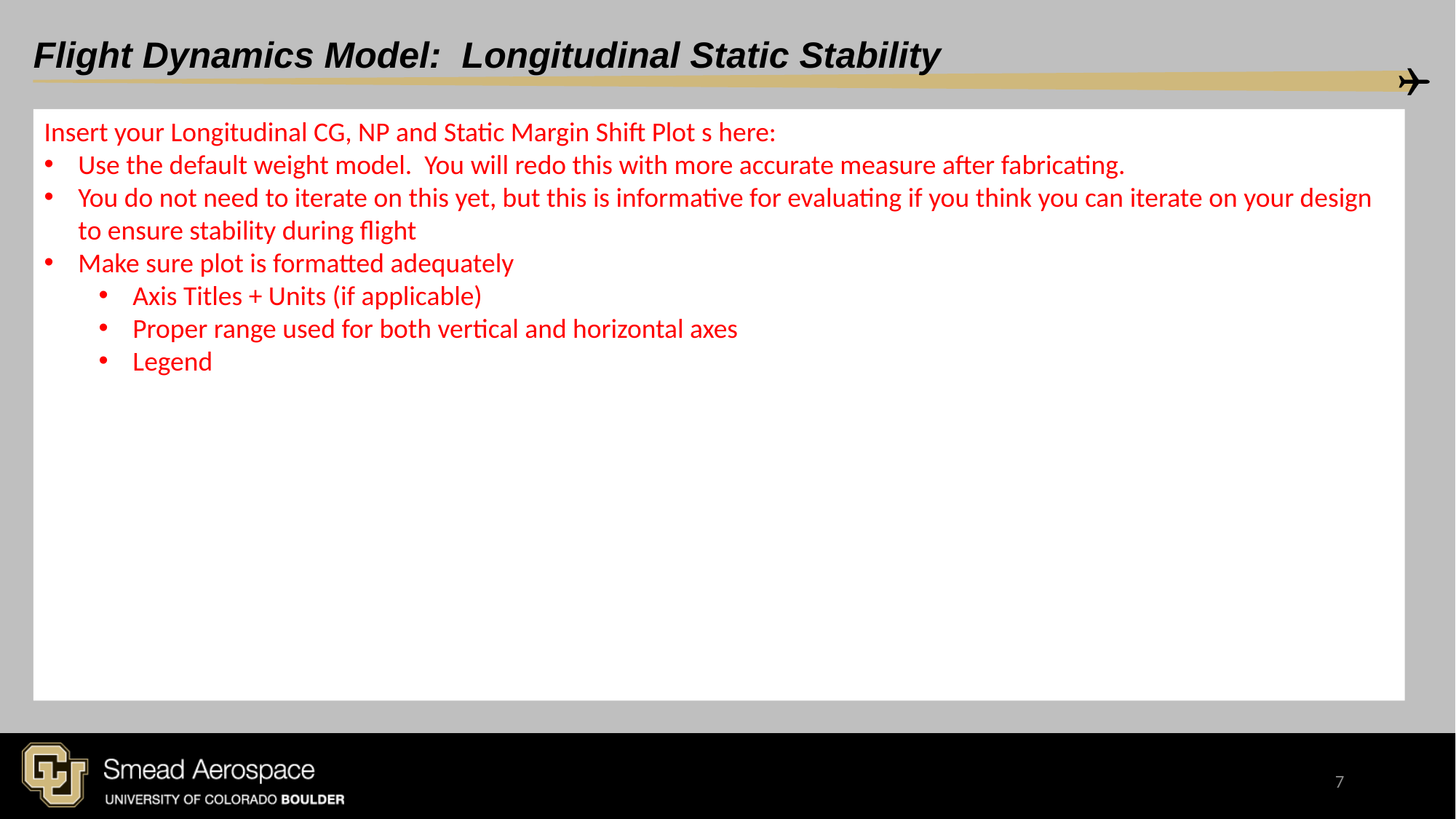

# Flight Dynamics Model:  Longitudinal Static Stability
Insert your Longitudinal CG, NP and Static Margin Shift Plot s here:
Use the default weight model.  You will redo this with more accurate measure after fabricating.
You do not need to iterate on this yet, but this is informative for evaluating if you think you can iterate on your design to ensure stability during flight
Make sure plot is formatted adequately
Axis Titles + Units (if applicable)
Proper range used for both vertical and horizontal axes
Legend

7